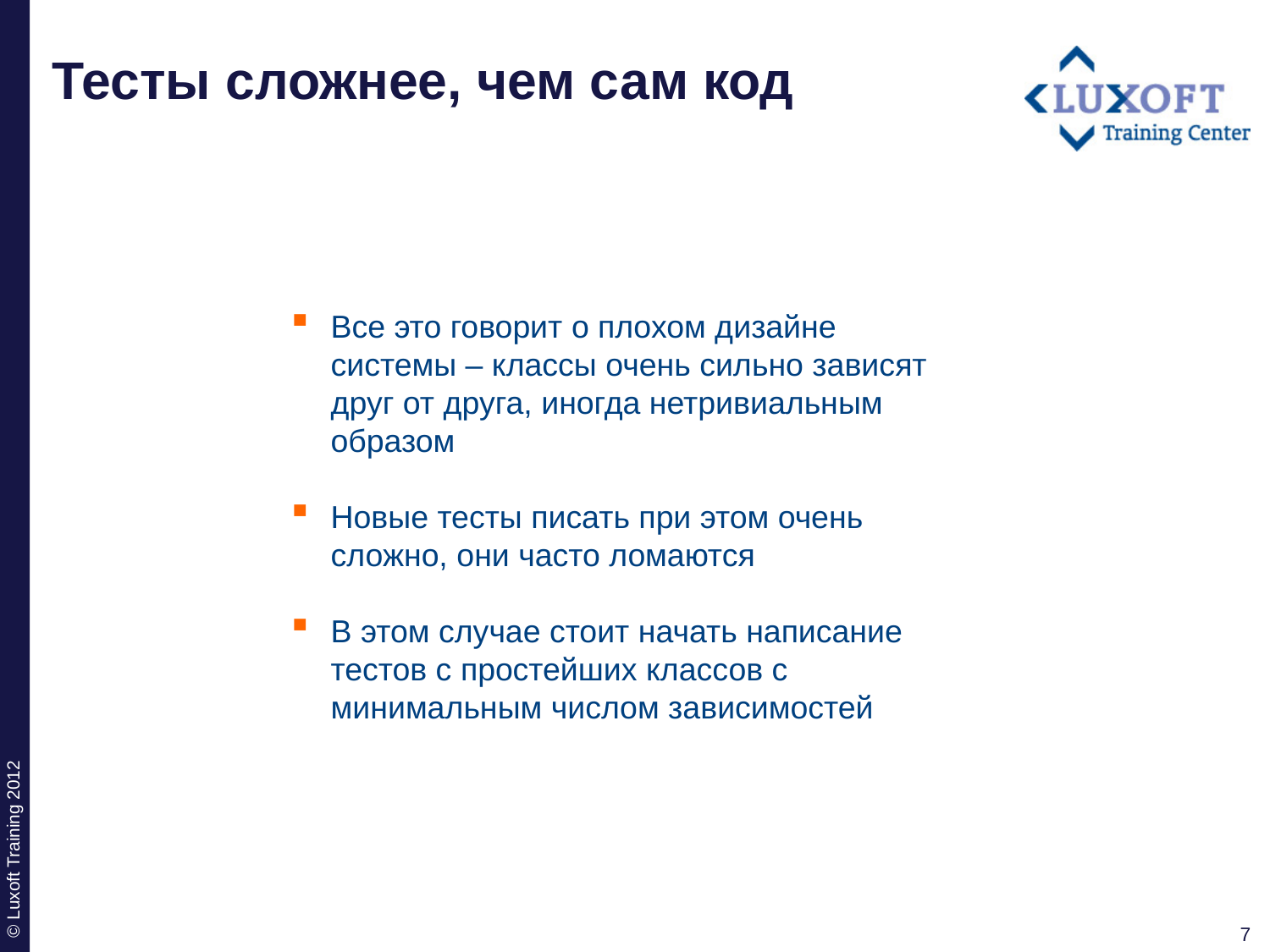

# Тесты сложнее, чем сам код
Все это говорит о плохом дизайне системы – классы очень сильно зависят друг от друга, иногда нетривиальным образом

Новые тесты писать при этом очень сложно, они часто ломаются

В этом случае стоит начать написание тестов с простейших классов с минимальным числом зависимостей